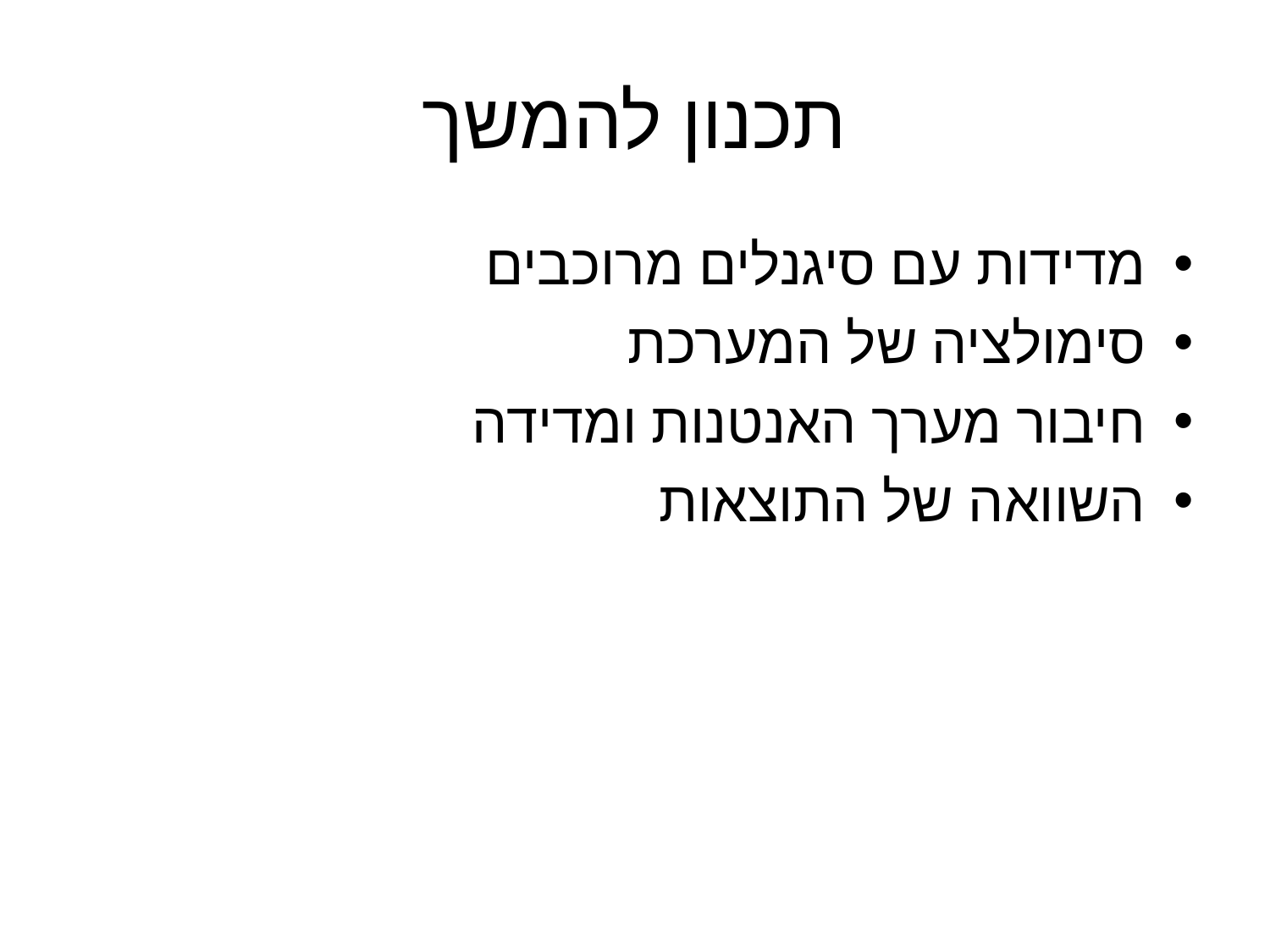

# תכנון להמשך
מדידות עם סיגנלים מרוכבים
סימולציה של המערכת
חיבור מערך האנטנות ומדידה
השוואה של התוצאות